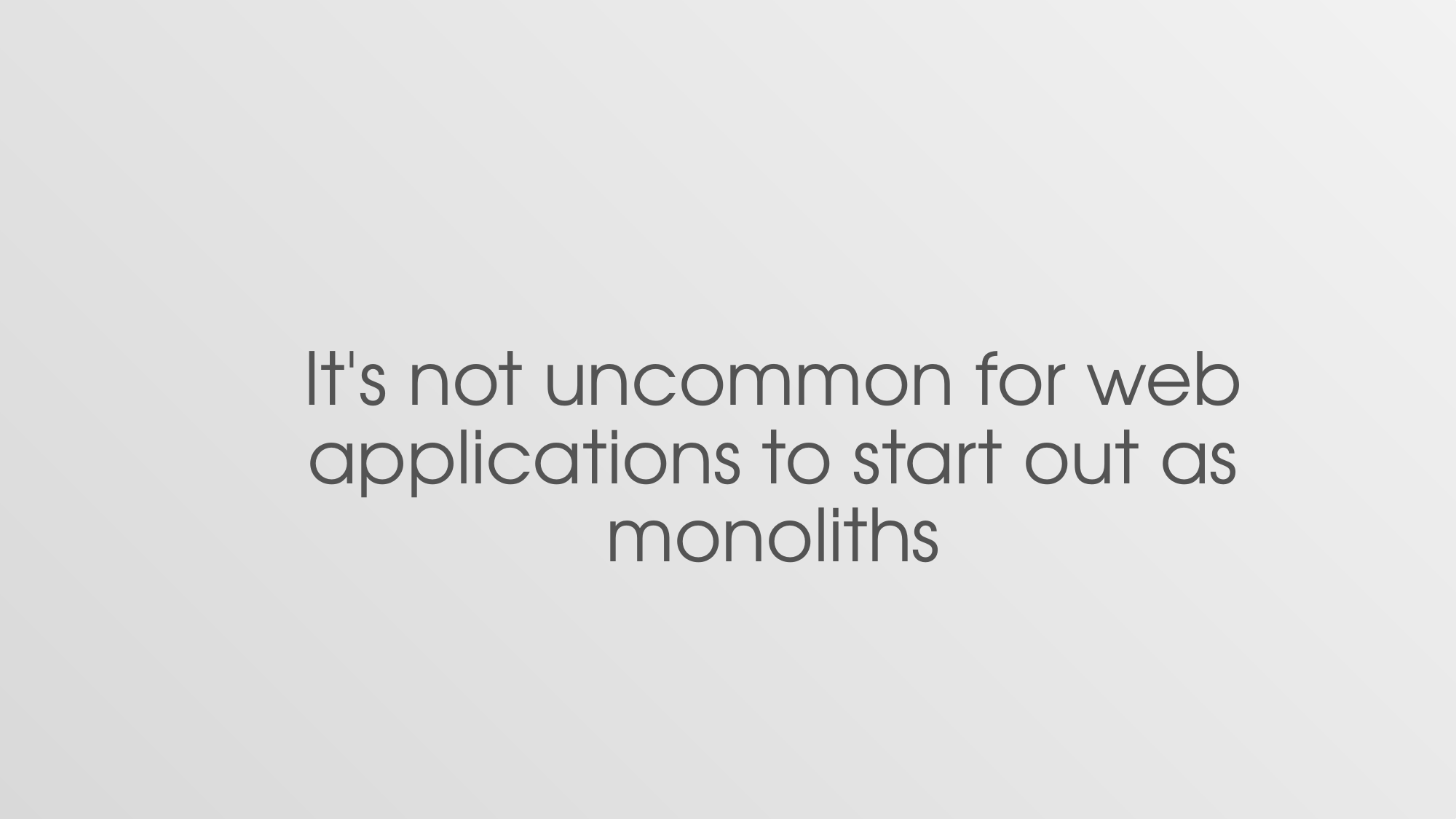

It's not uncommon for web applications to start out as monoliths